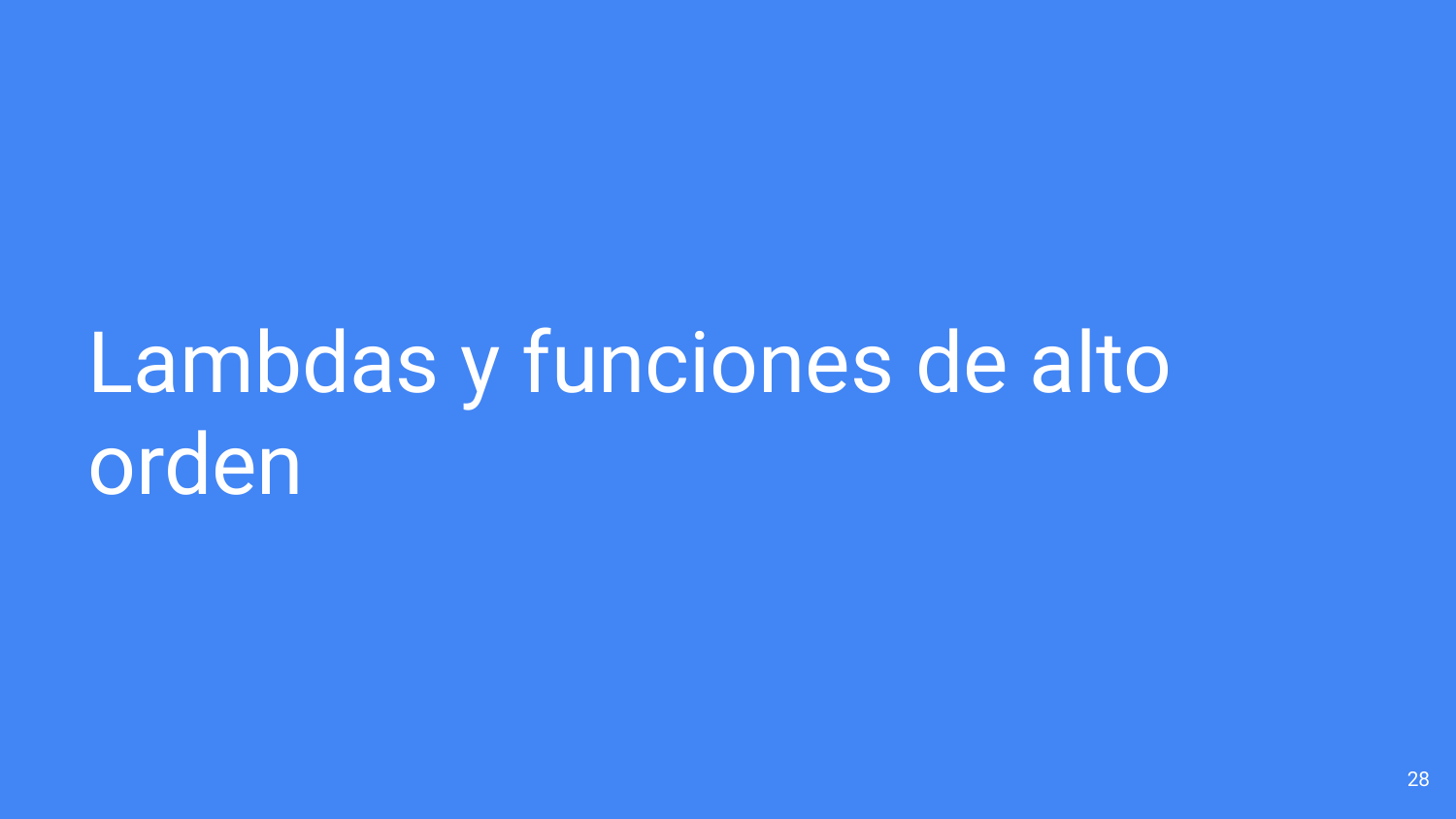

# Lambdas y funciones de alto orden
28